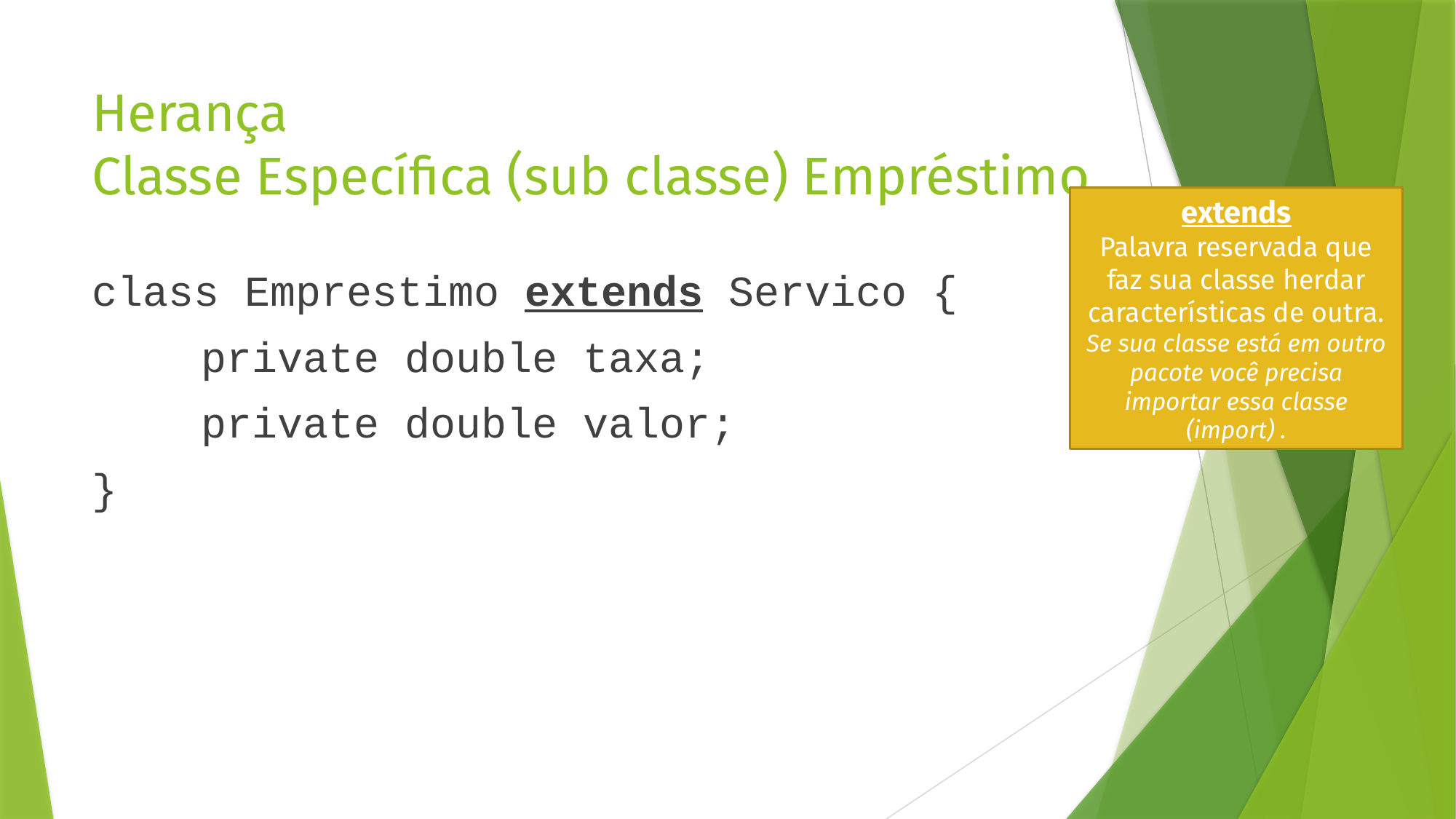

# Herança Classe Específica (sub classe) Empréstimo
extends
Palavra reservada que faz sua classe herdar características de outra.
Se sua classe está em outro pacote você precisa importar essa classe (import) .
class Emprestimo extends Servico {
	private double taxa;
	private double valor;
}